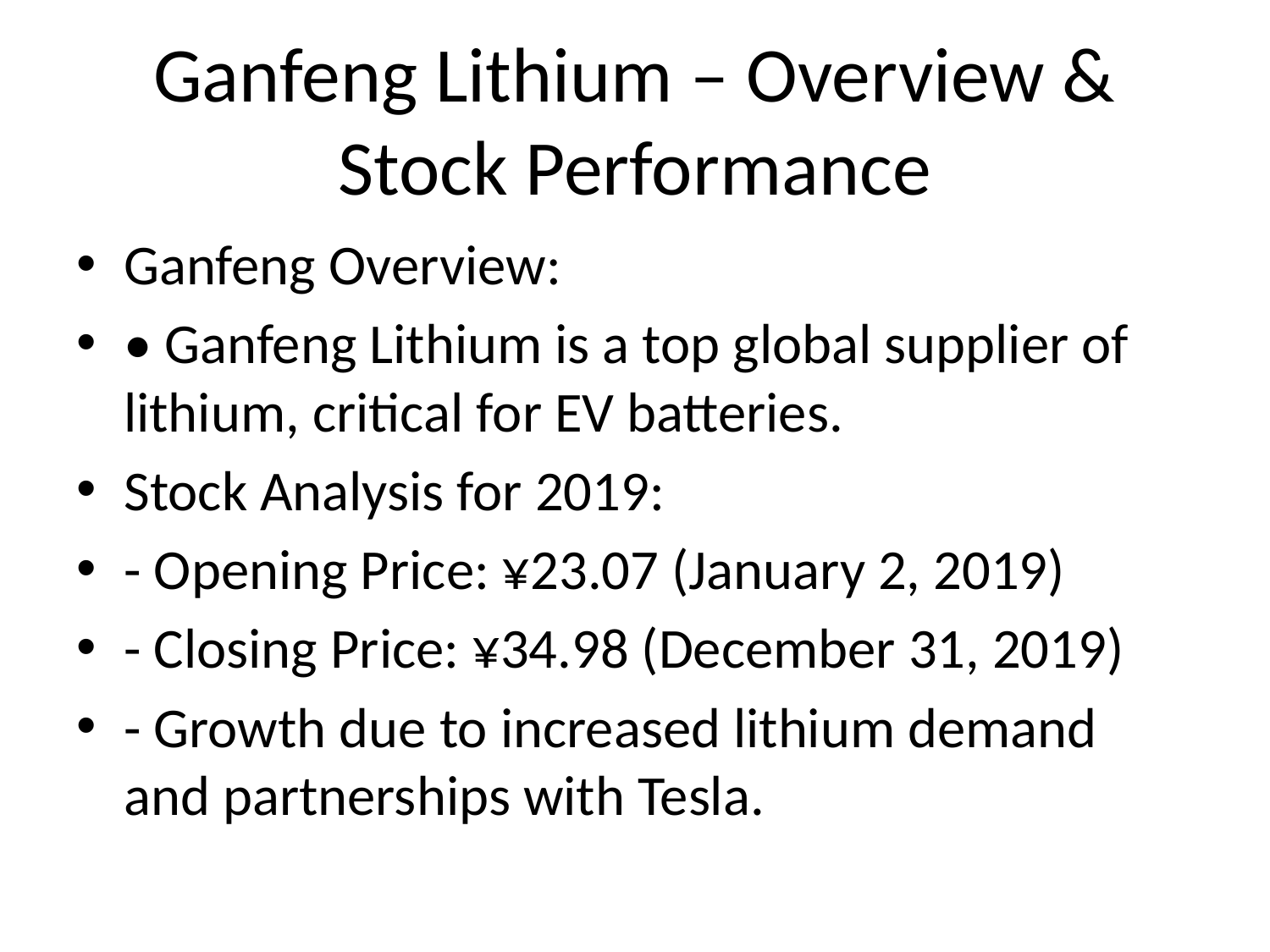

# Ganfeng Lithium – Overview & Stock Performance
Ganfeng Overview:
• Ganfeng Lithium is a top global supplier of lithium, critical for EV batteries.
Stock Analysis for 2019:
- Opening Price: ¥23.07 (January 2, 2019)
- Closing Price: ¥34.98 (December 31, 2019)
- Growth due to increased lithium demand and partnerships with Tesla.